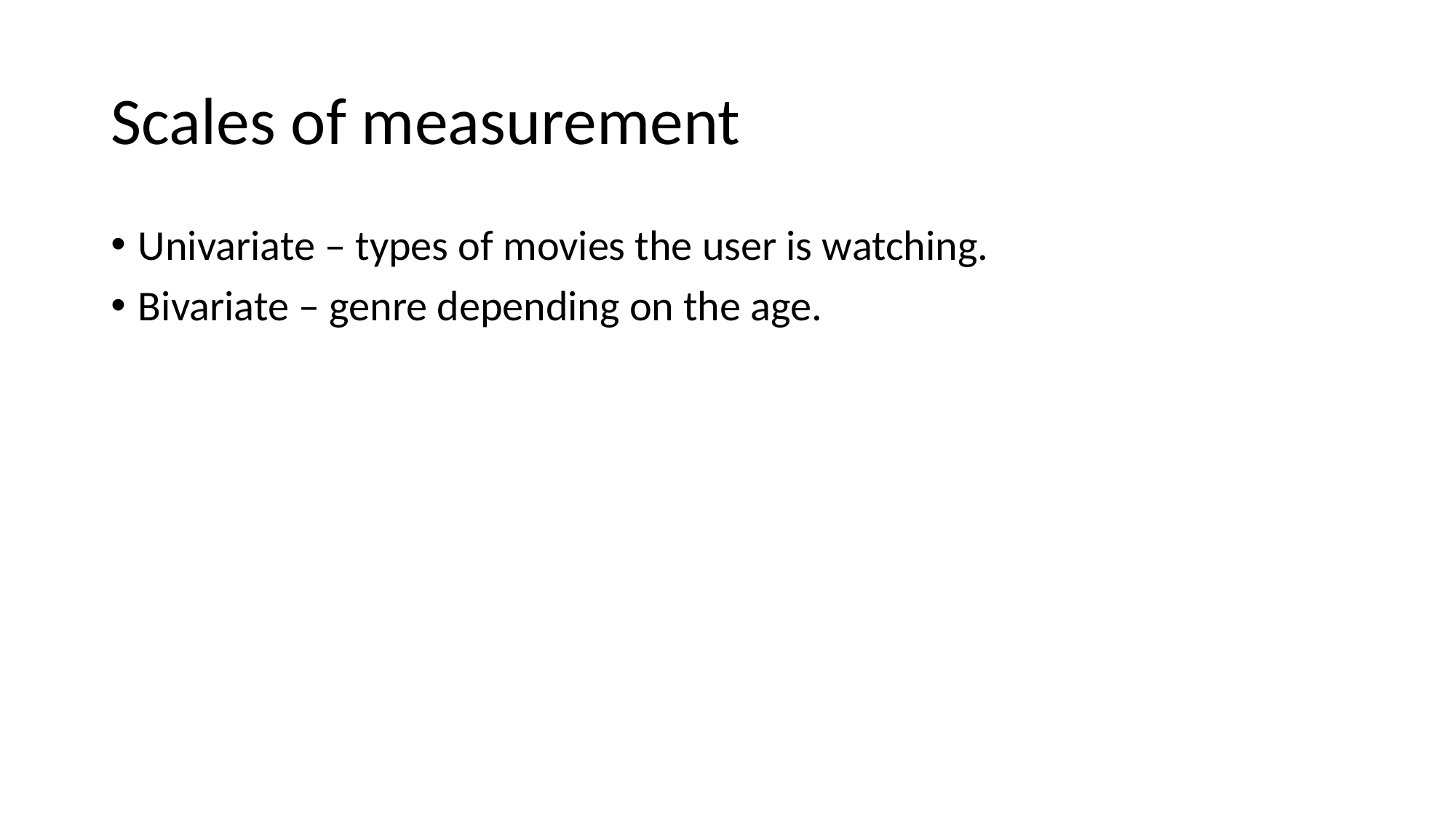

# Scales of measurement
Univariate – types of movies the user is watching.
Bivariate – genre depending on the age.